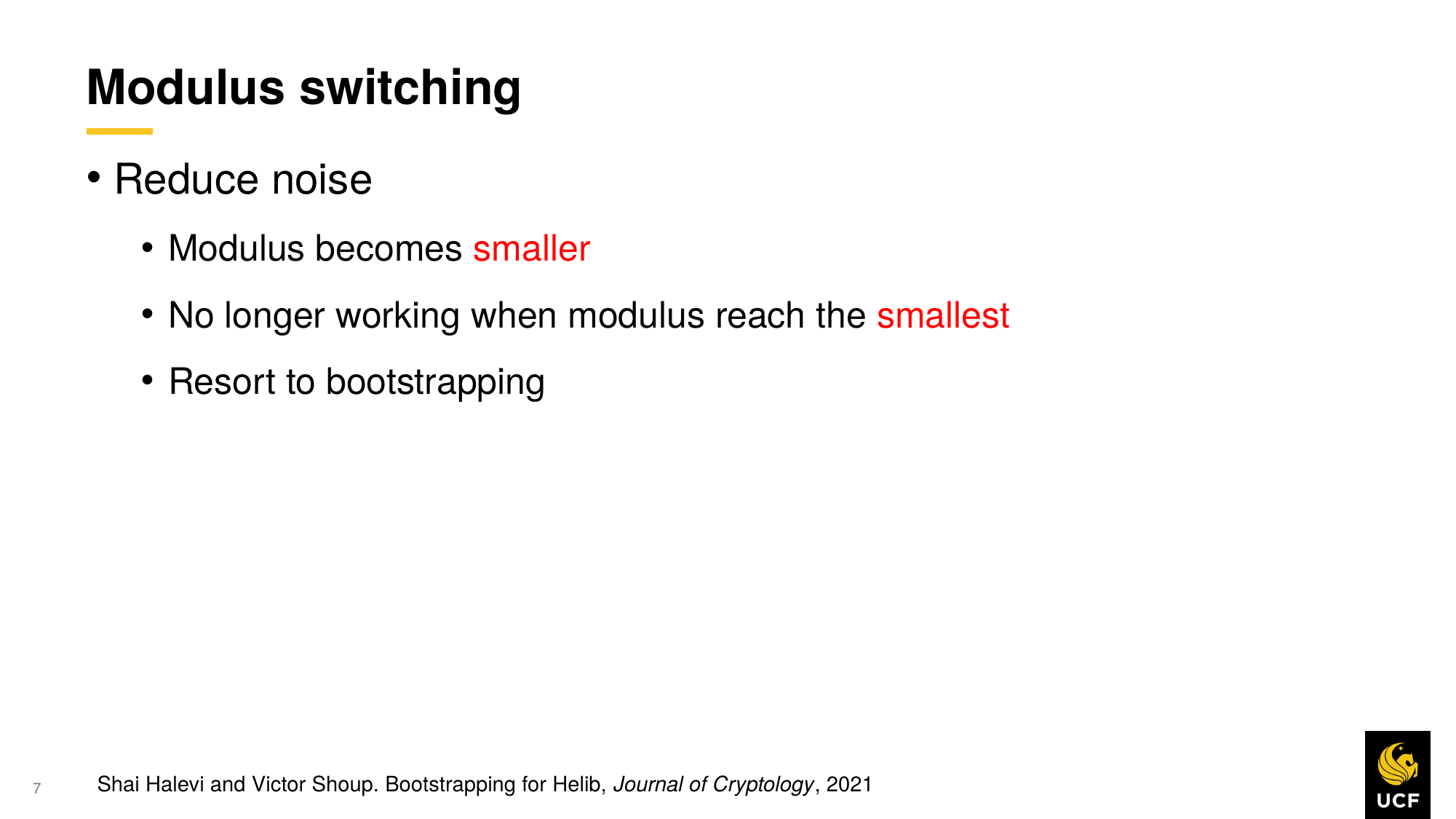

# Modulus switching
Reduce noise
Modulus becomes smaller
No longer working when modulus reach the smallest
Resort to bootstrapping
Shai Halevi and Victor Shoup. Bootstrapping for Helib, Journal of Cryptology, 2021